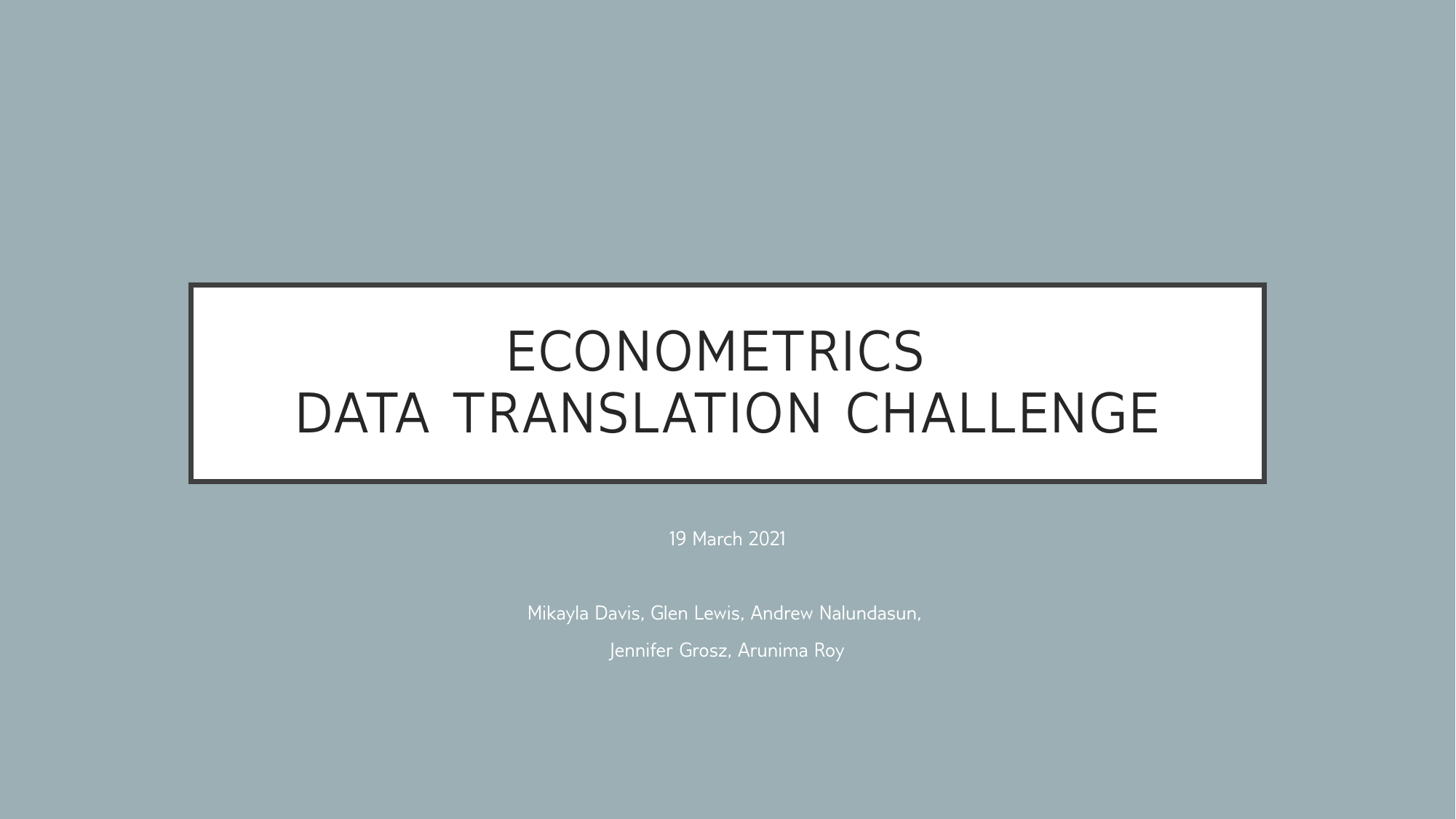

# Econometrics Data Translation Challenge
19 March 2021

Mikayla Davis, Glen Lewis, Andrew Nalundasun,
Jennifer Grosz, Arunima Roy